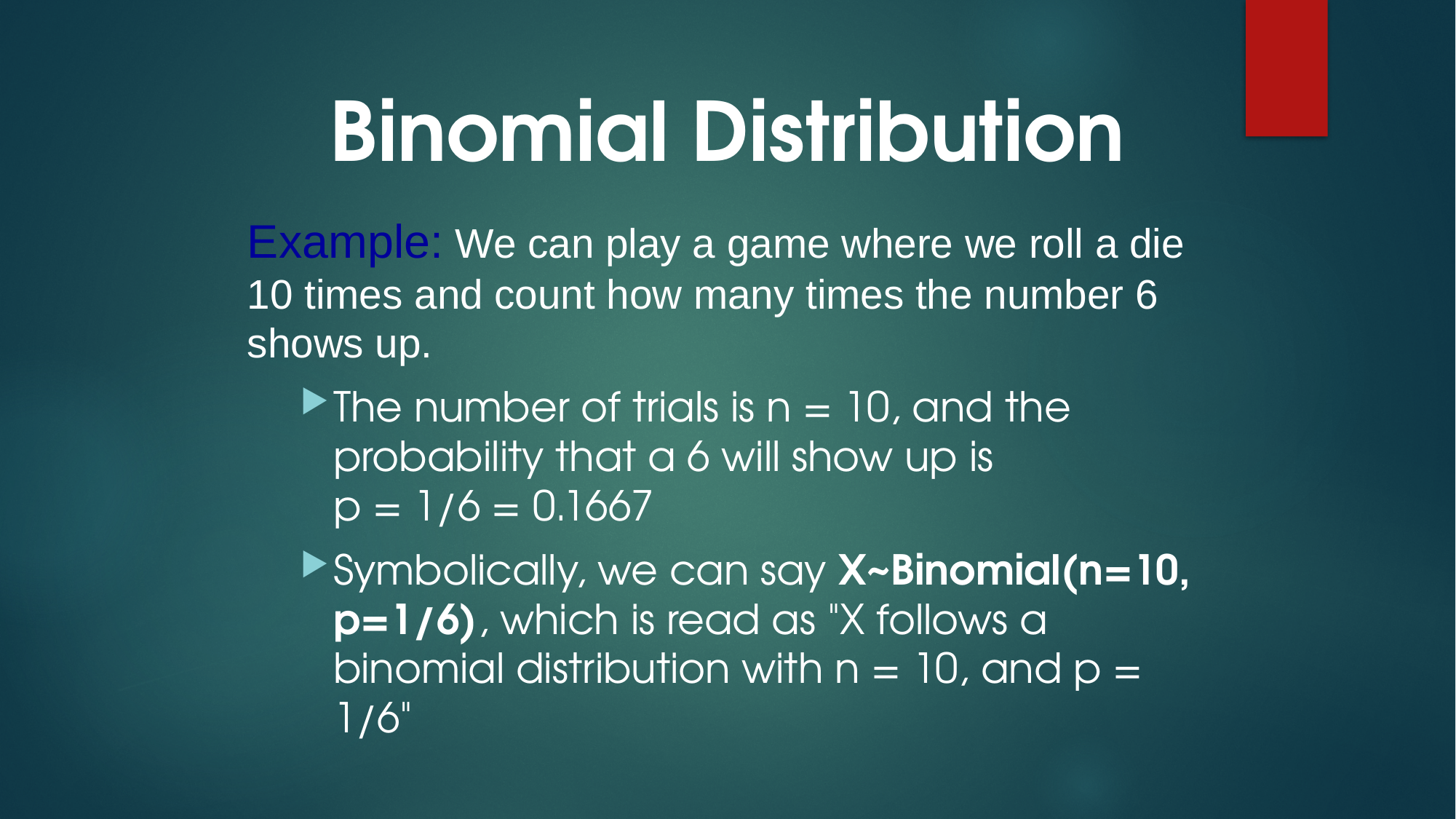

Binomial Distribution
Example: We can play a game where we roll a die 10 times and count how many times the number 6 shows up.
The number of trials is n = 10, and the probability that a 6 will show up is                   p = 1/6 = 0.1667
Symbolically, we can say X~Binomial(n=10, p=1/6), which is read as "X follows a binomial distribution with n = 10, and p = 1/6"